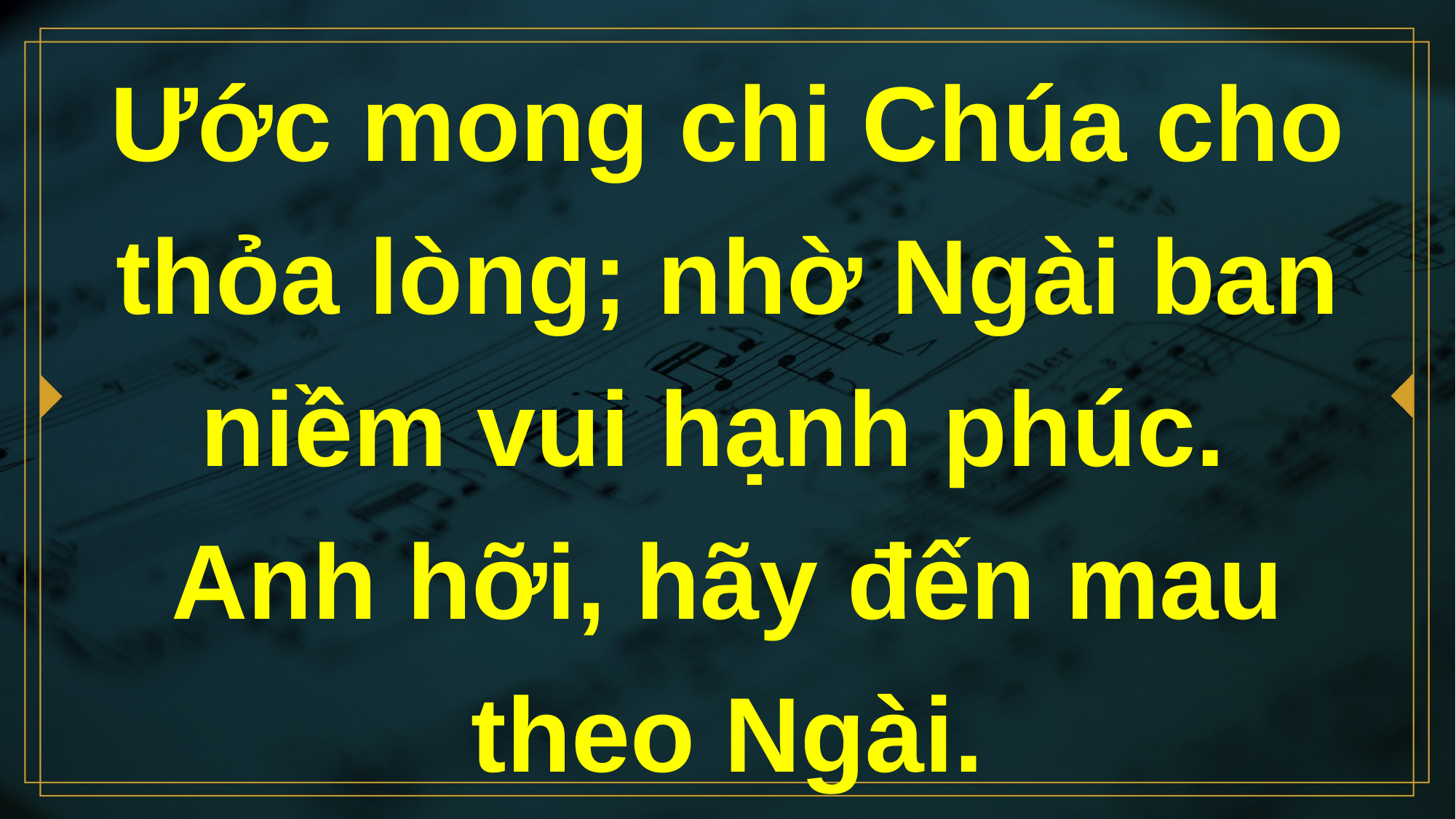

# Ước mong chi Chúa cho thỏa lòng; nhờ Ngài ban niềm vui hạnh phúc. Anh hỡi, hãy đến mau theo Ngài.